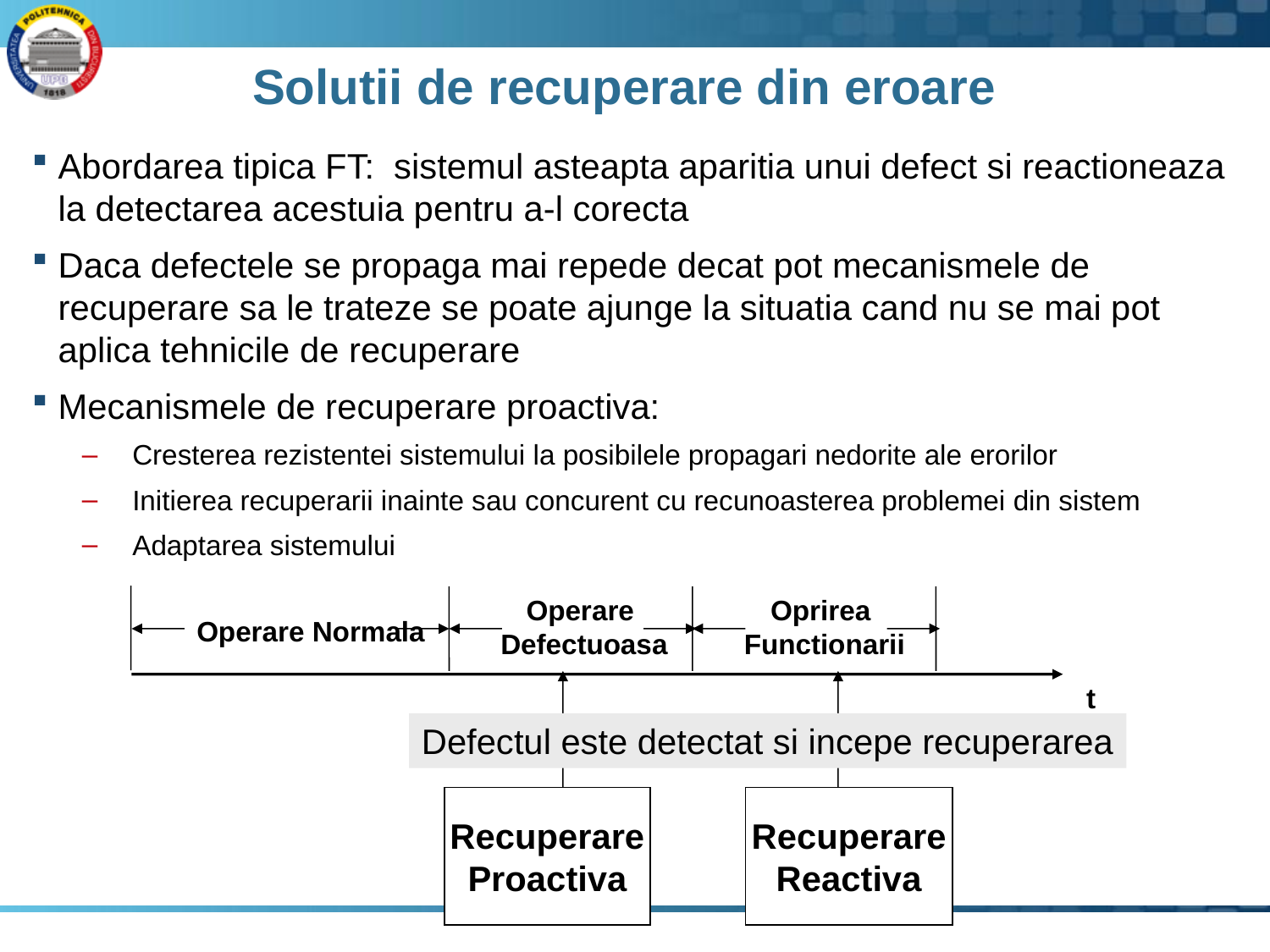

# Solutii de recuperare din eroare
Abordarea tipica FT:  sistemul asteapta aparitia unui defect si reactioneaza la detectarea acestuia pentru a-l corecta
Daca defectele se propaga mai repede decat pot mecanismele de recuperare sa le trateze se poate ajunge la situatia cand nu se mai pot aplica tehnicile de recuperare
Mecanismele de recuperare proactiva:
Cresterea rezistentei sistemului la posibilele propagari nedorite ale erorilor
Initierea recuperarii inainte sau concurent cu recunoasterea problemei din sistem
Adaptarea sistemului

Operare
Defectuoasa

Oprirea
Functionarii

Operare Normala

t
Defectul este detectat si incepe recuperarea
Recuperare
Proactiva
Recuperare
Reactiva
33
Toleranta la defecte in SD